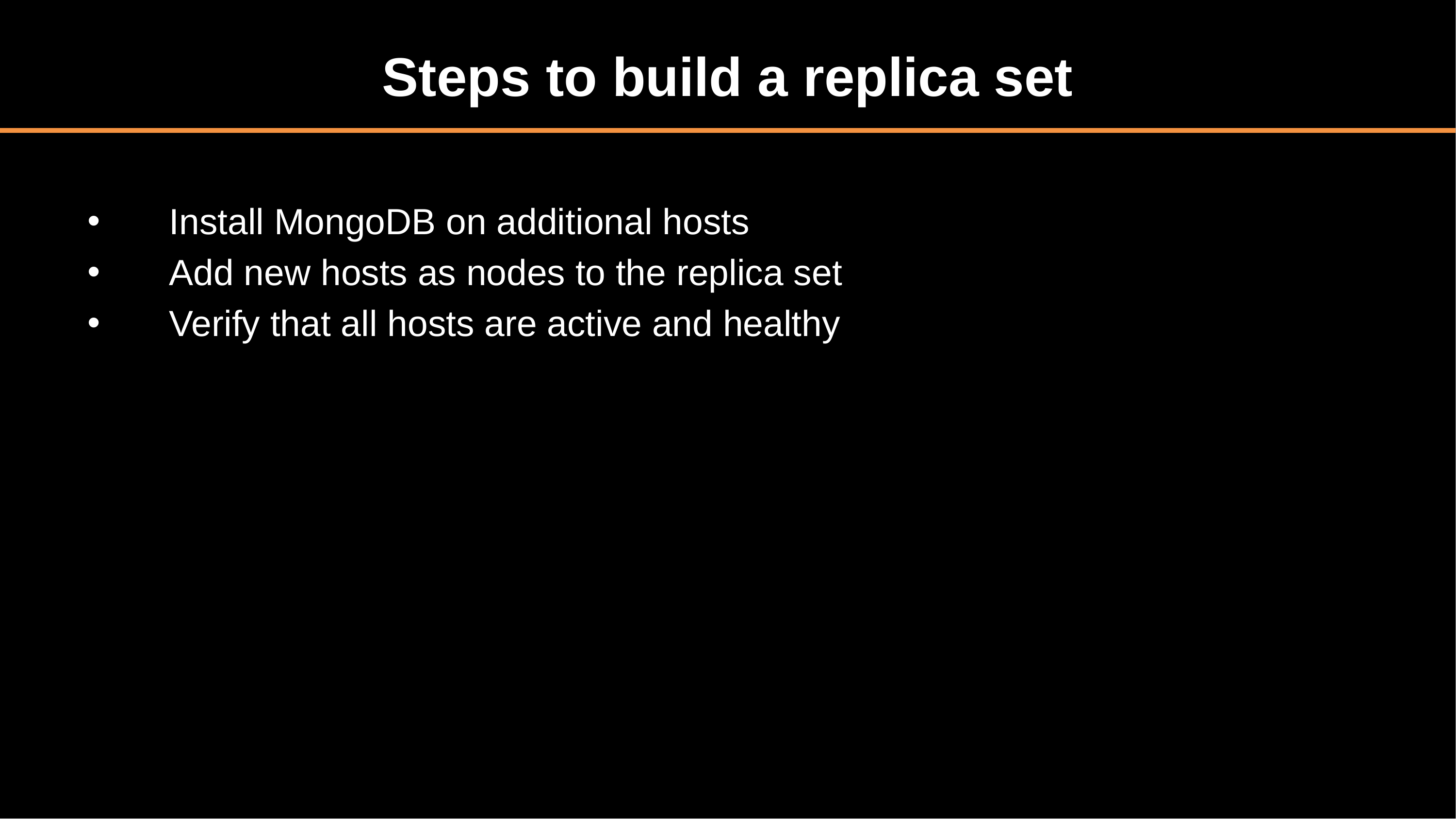

# Steps to build a replica set
Install MongoDB on additional hosts
Add new hosts as nodes to the replica set
Verify that all hosts are active and healthy